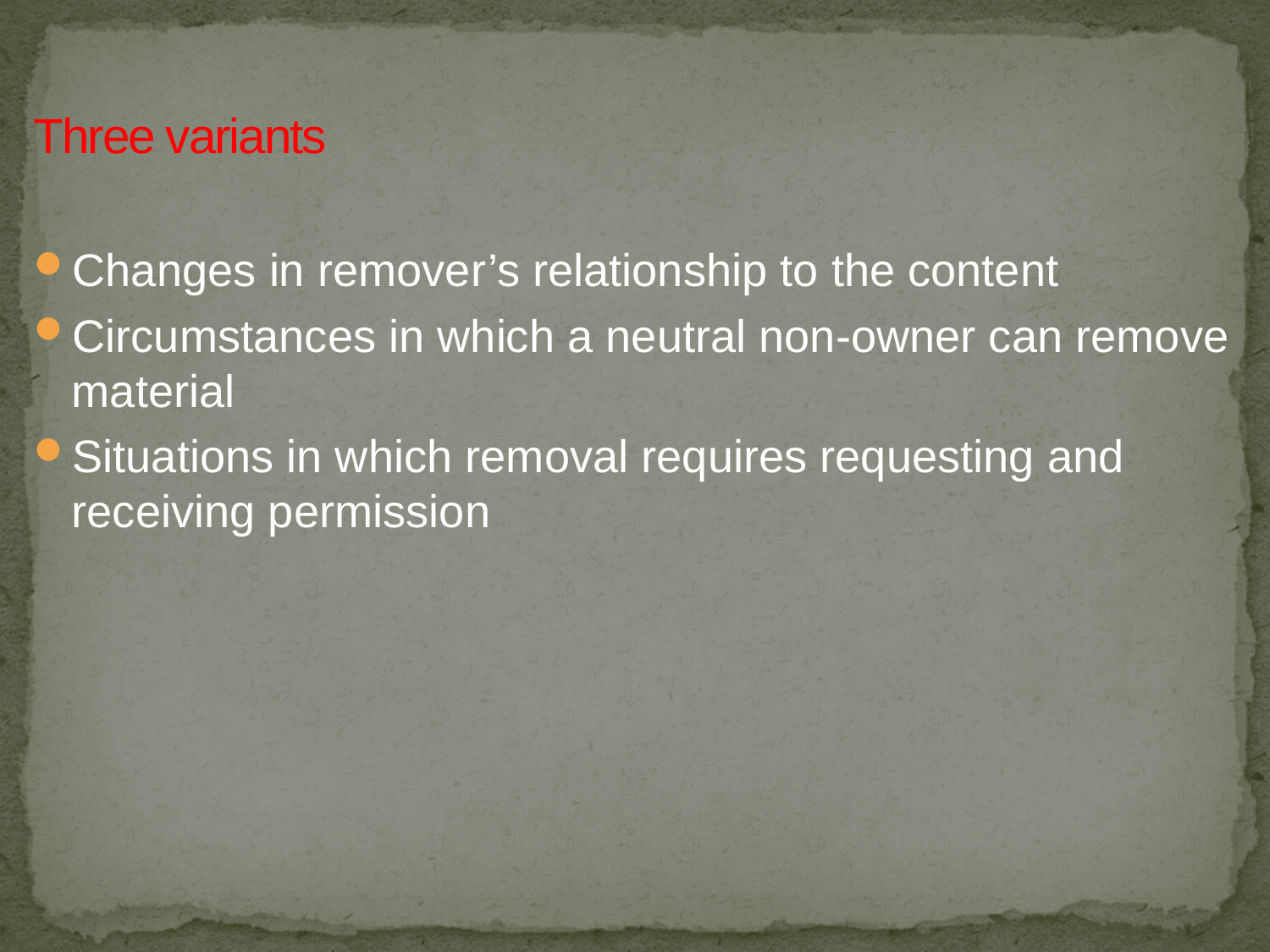

# Three variants

Changes in remover’s relationship to the content
Circumstances in which a neutral non-owner can remove material
Situations in which removal requires requesting and receiving permission